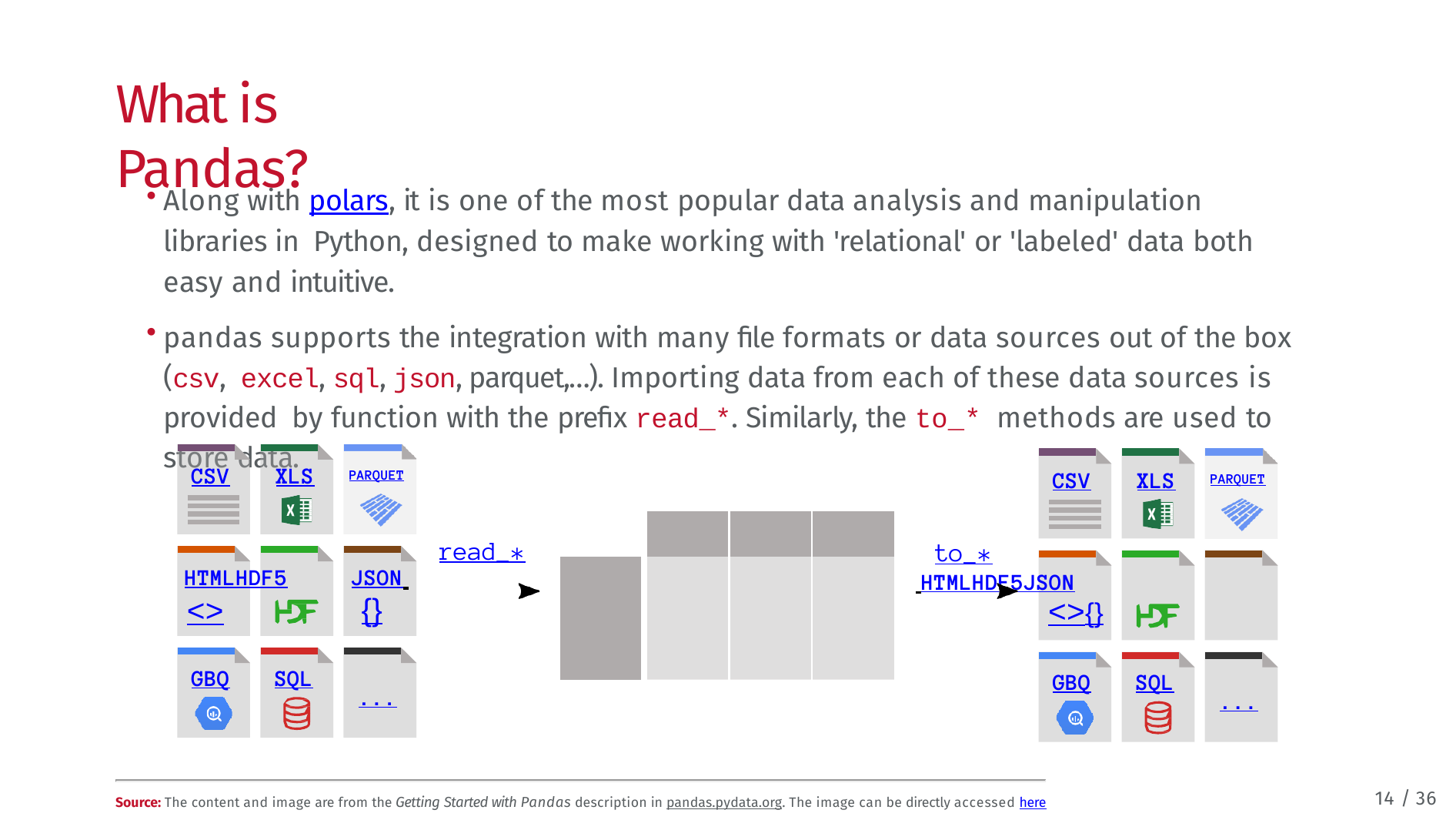

# What is Pandas?
Along with polars, it is one of the most popular data analysis and manipulation libraries in  Python, designed to make working with 'relational' or 'labeled' data both easy and intuitive.
pandas supports the integration with many file formats or data sources out of the box (csv,  excel, sql, json, parquet,…). Importing data from each of these data sources is provided  by function with the prefix read_*. Similarly, the to_* methods are used to store data.

CSV
XLS
CSV
XLS
PARQUET
PARQUET

|  |  |  |  |
| --- | --- | --- | --- |
|  |  |  |  |

to_*
 		HTML	HDF5	JSON
<>	{}
read_*
JSON
{}

HTML	HDF5
<>

GBQ
SQL
GBQ
SQL
...
...

14 / 36
Source: The content and image are from the Getting Started with Pandas description in pandas.pydata.org. The image can be directly accessed here.